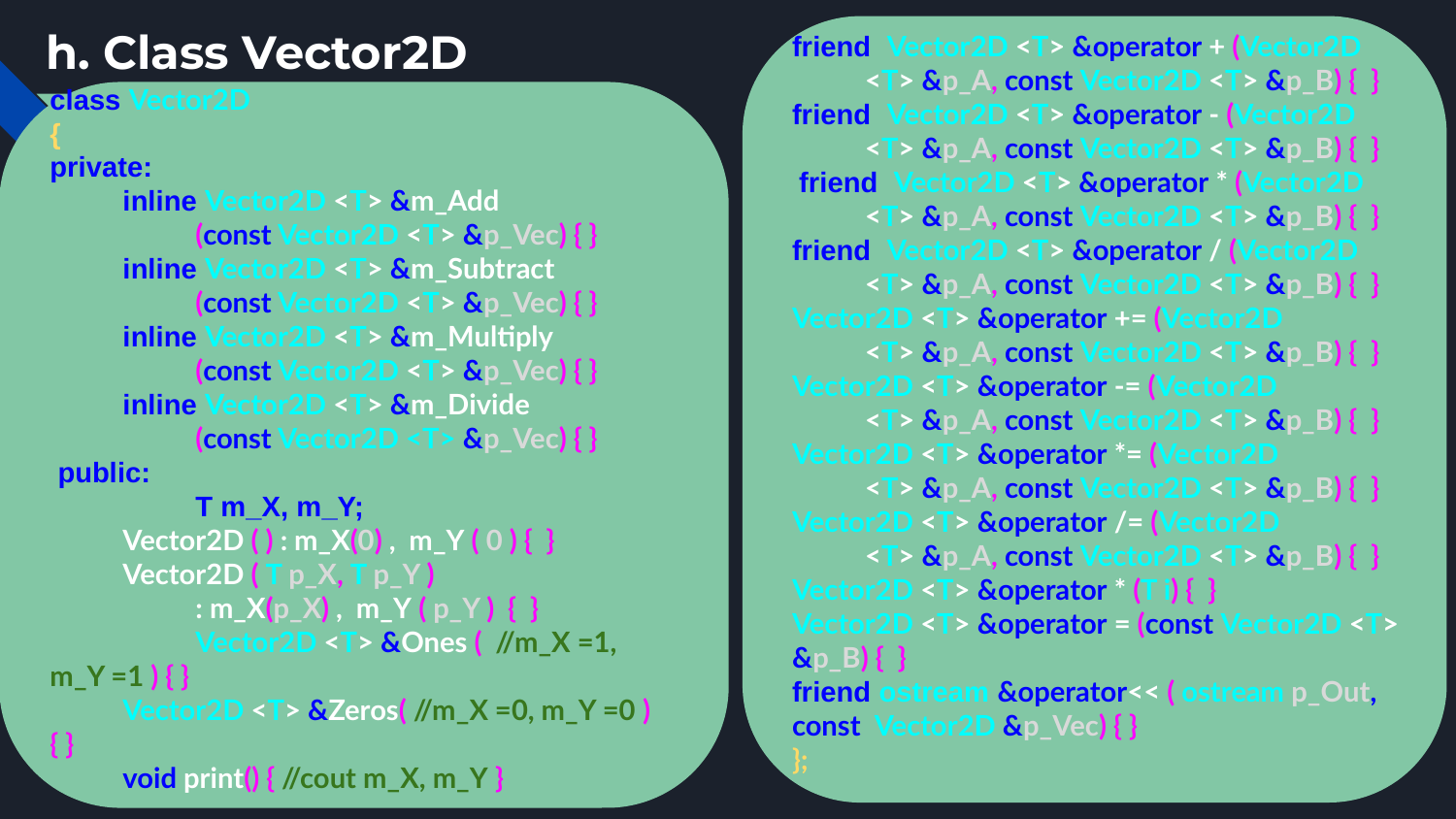

h. Class Vector2D

friend  Vector2D <T> &operator + (Vector2D
<T> &p_A, const Vector2D <T> &p_B) {  }
friend  Vector2D <T> &operator - (Vector2D
<T> &p_A, const Vector2D <T> &p_B) {  }
 friend  Vector2D <T> &operator * (Vector2D
<T> &p_A, const Vector2D <T> &p_B) {  }
friend  Vector2D <T> &operator / (Vector2D
<T> &p_A, const Vector2D <T> &p_B) {  }
Vector2D <T> &operator += (Vector2D
<T> &p_A, const Vector2D <T> &p_B) {  }
Vector2D <T> &operator -= (Vector2D
<T> &p_A, const Vector2D <T> &p_B) {  }
Vector2D <T> &operator *= (Vector2D
<T> &p_A, const Vector2D <T> &p_B) {  }
Vector2D <T> &operator /= (Vector2D
<T> &p_A, const Vector2D <T> &p_B) {  }
Vector2D <T> &operator * (T i) {  }
Vector2D <T> &operator = (const Vector2D <T> &p_B) {  }
friend ostream &operator<< ( ostream p_Out, const  Vector2D &p_Vec) { }
};

class Vector2D
{
private:
inline Vector2D <T> &m_Add
(const Vector2D <T> &p_Vec) { }
inline Vector2D <T> &m_Subtract
(const Vector2D <T> &p_Vec) { }
inline Vector2D <T> &m_Multiply
(const Vector2D <T> &p_Vec) { }
inline Vector2D <T> &m_Divide
(const Vector2D <T> &p_Vec) { }
 public:
	T m_X, m_Y;
Vector2D ( ) : m_X(0) ,  m_Y ( 0 ) {  }
Vector2D ( T p_X, T p_Y )
: m_X(p_X) ,  m_Y ( p_Y )  {  }
 	Vector2D <T> &Ones (  //m_X =1, m_Y =1 ) { }
Vector2D <T> &Zeros( //m_X =0, m_Y =0 ) { }
void print() { //cout m_X, m_Y }